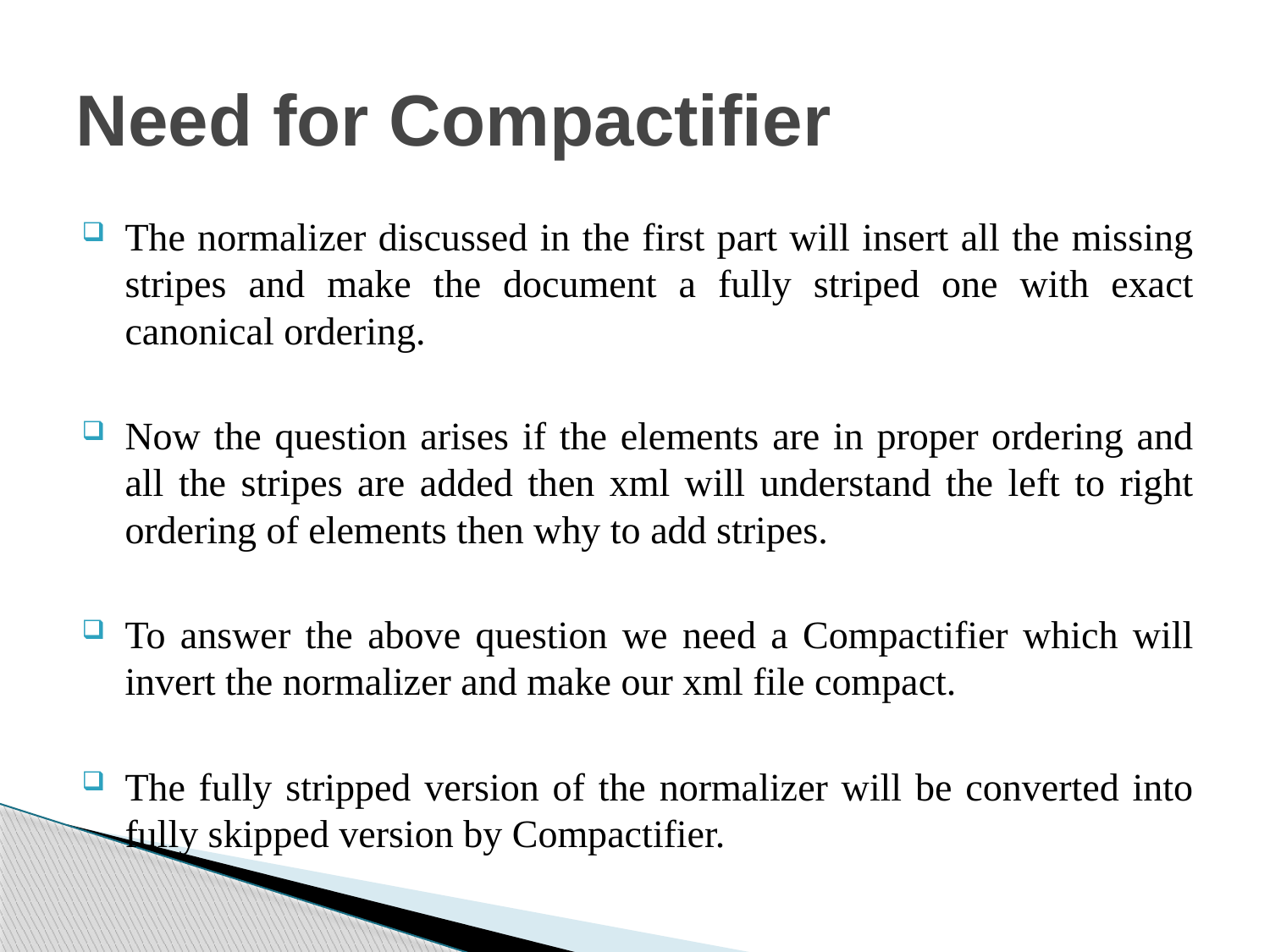

# Need for Compactifier
The normalizer discussed in the first part will insert all the missing stripes and make the document a fully striped one with exact canonical ordering.

Now the question arises if the elements are in proper ordering and all the stripes are added then xml will understand the left to right ordering of elements then why to add stripes.

To answer the above question we need a Compactifier which will invert the normalizer and make our xml file compact.

The fully stripped version of the normalizer will be converted into fully skipped version by Compactifier.